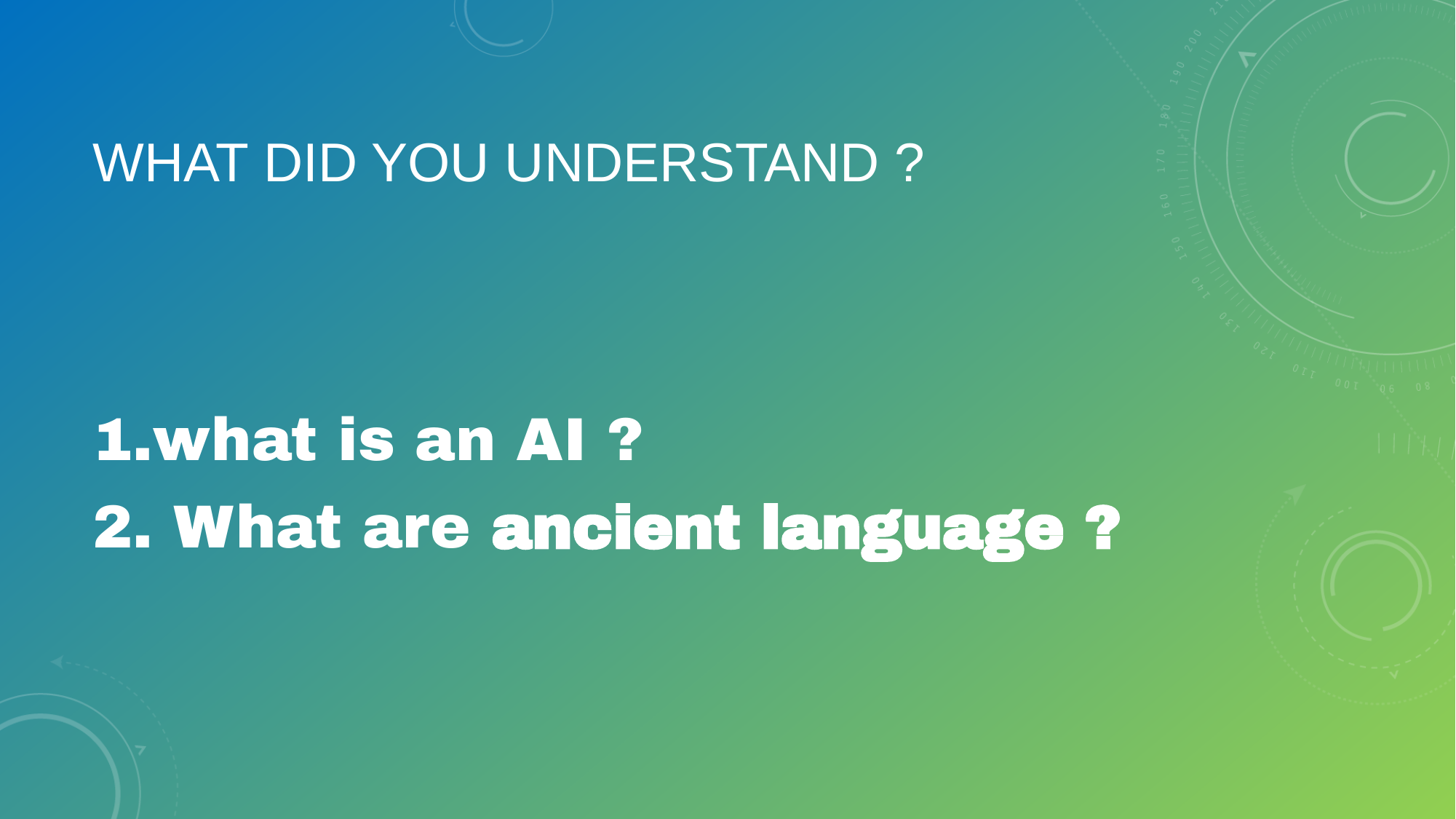

# WHAT DID YOU UNDERSTAND ?
1.what is an AI ?
2. What are ancient language ?